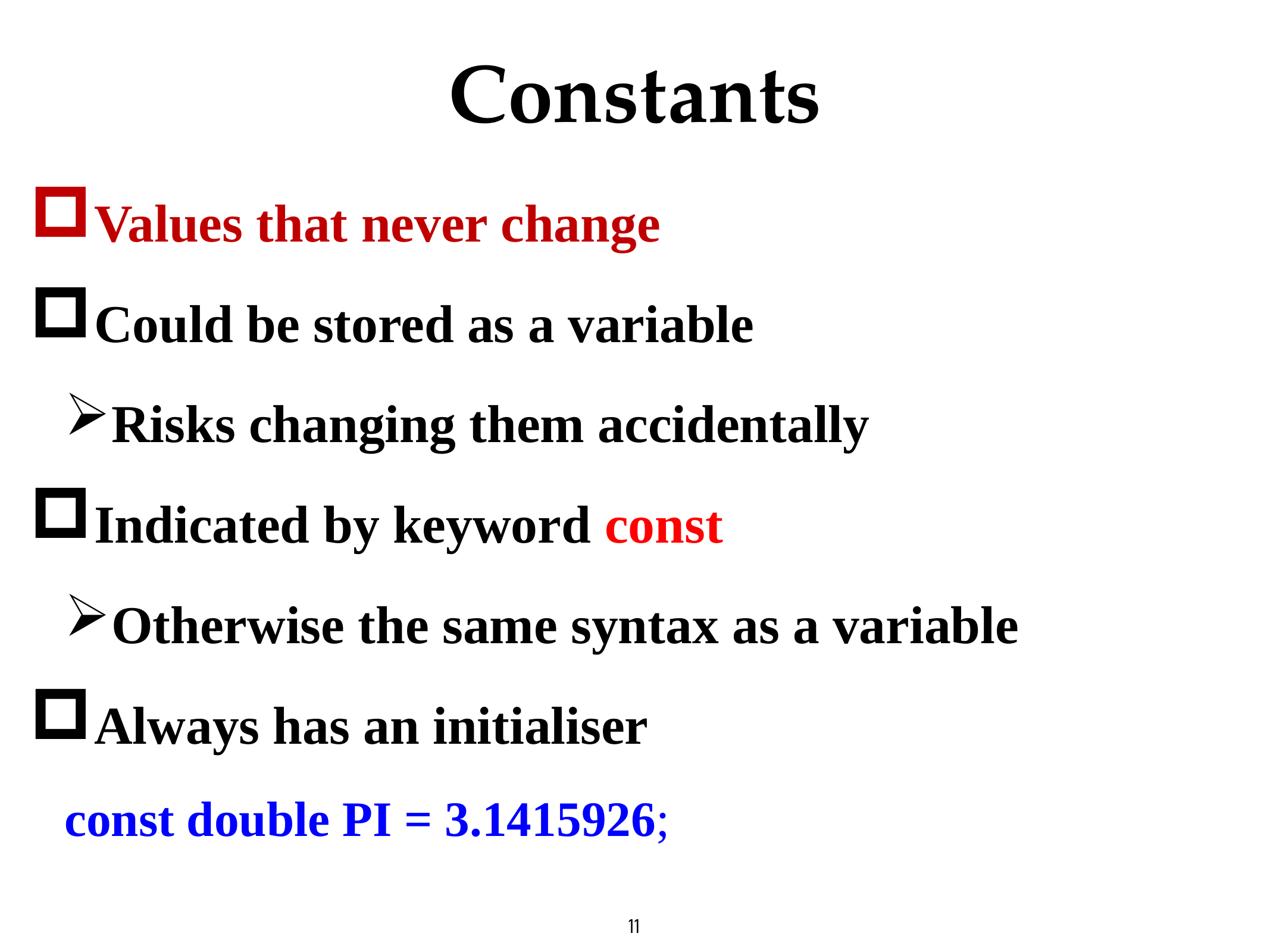

# Constants
Values that never change
Could be stored as a variable
Risks changing them accidentally
Indicated by keyword const
Otherwise the same syntax as a variable
Always has an initialiser
const double PI = 3.1415926;
11